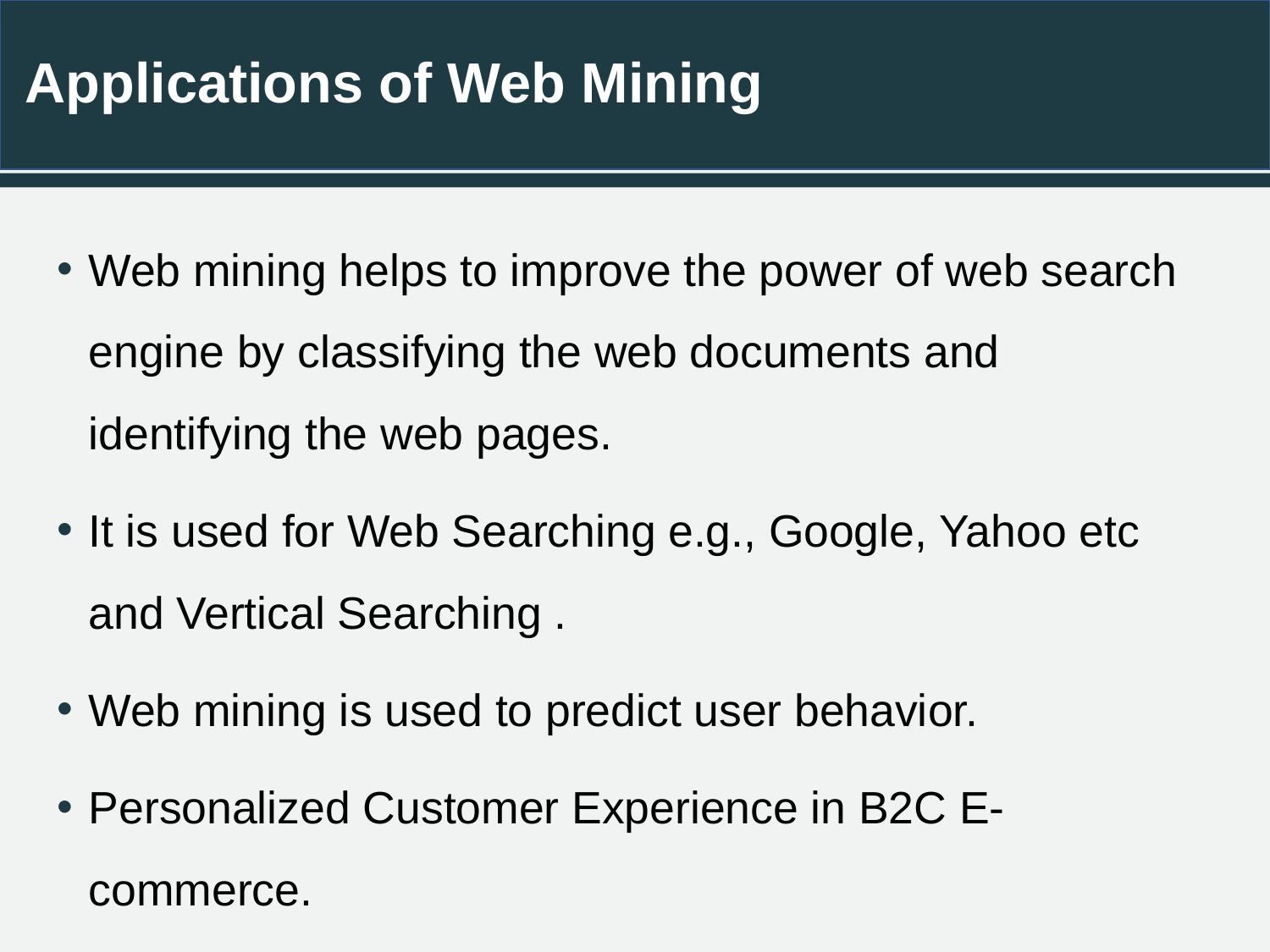

# Applications of Web Mining
Web mining helps to improve the power of web search engine by classifying the web documents and identifying the web pages.
It is used for Web Searching e.g., Google, Yahoo etc and Vertical Searching .
Web mining is used to predict user behavior.
Personalized Customer Experience in B2C E-commerce.